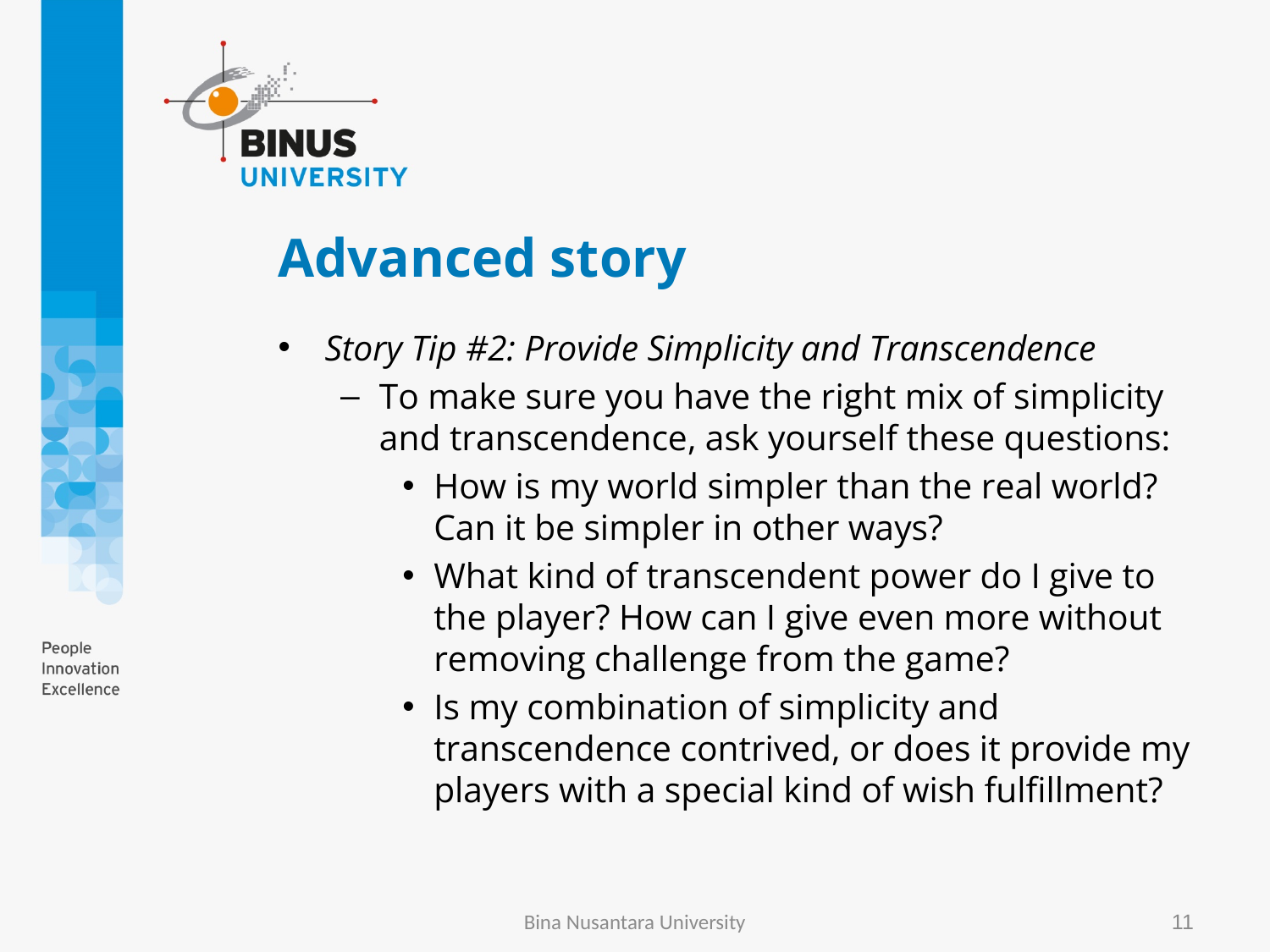

# Advanced story
Story Tip #2: Provide Simplicity and Transcendence
To make sure you have the right mix of simplicity and transcendence, ask yourself these questions:
How is my world simpler than the real world? Can it be simpler in other ways?
What kind of transcendent power do I give to the player? How can I give even more without removing challenge from the game?
Is my combination of simplicity and transcendence contrived, or does it provide my players with a special kind of wish fulfillment?
Bina Nusantara University
11